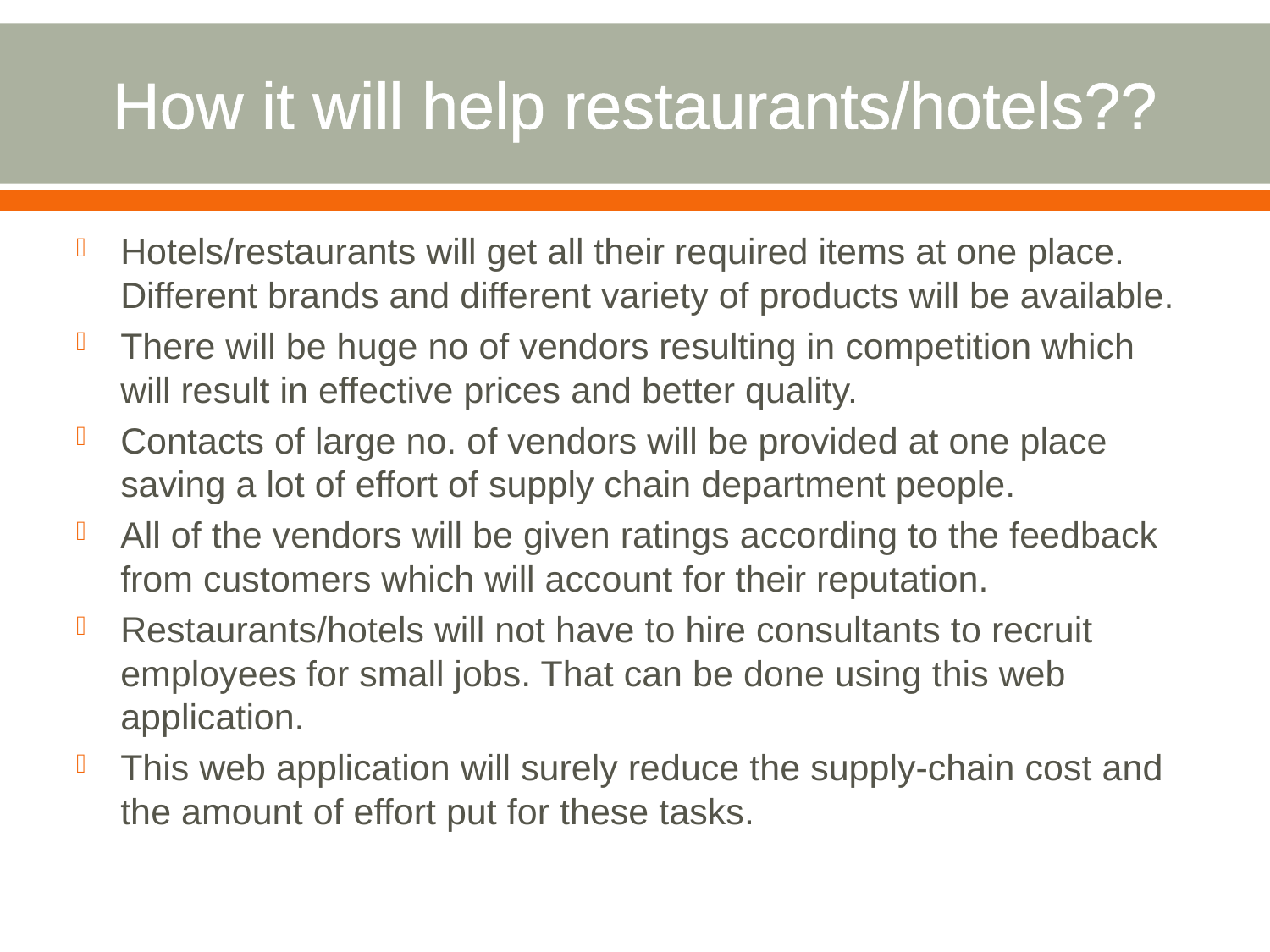

# How it will help restaurants/hotels??
Hotels/restaurants will get all their required items at one place. Different brands and different variety of products will be available.
There will be huge no of vendors resulting in competition which will result in effective prices and better quality.
Contacts of large no. of vendors will be provided at one place saving a lot of effort of supply chain department people.
All of the vendors will be given ratings according to the feedback from customers which will account for their reputation.
Restaurants/hotels will not have to hire consultants to recruit employees for small jobs. That can be done using this web application.
This web application will surely reduce the supply-chain cost and the amount of effort put for these tasks.